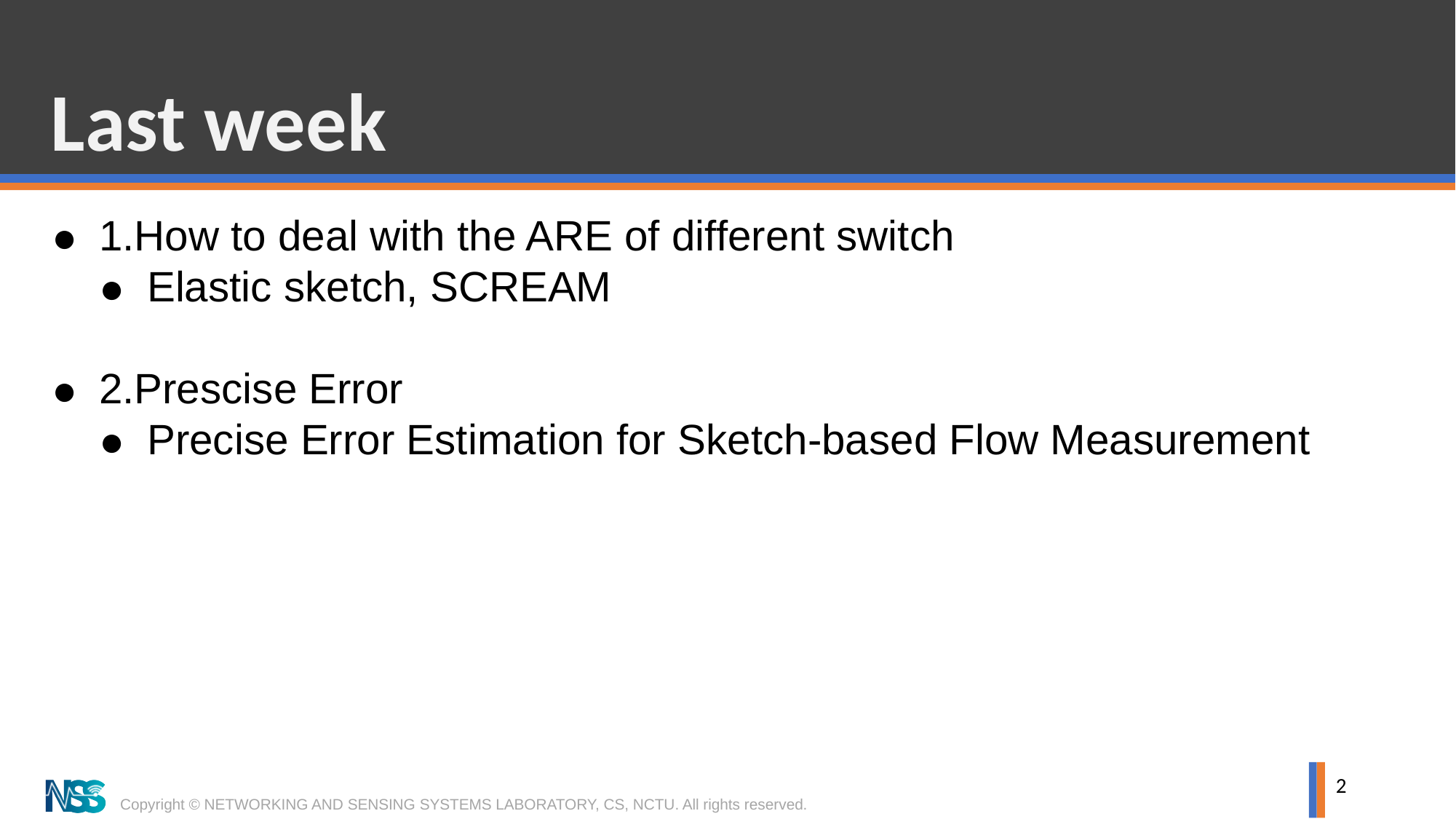

# Last week
1.How to deal with the ARE of different switch
Elastic sketch, SCREAM

2.Prescise Error
Precise Error Estimation for Sketch-based Flow Measurement

2